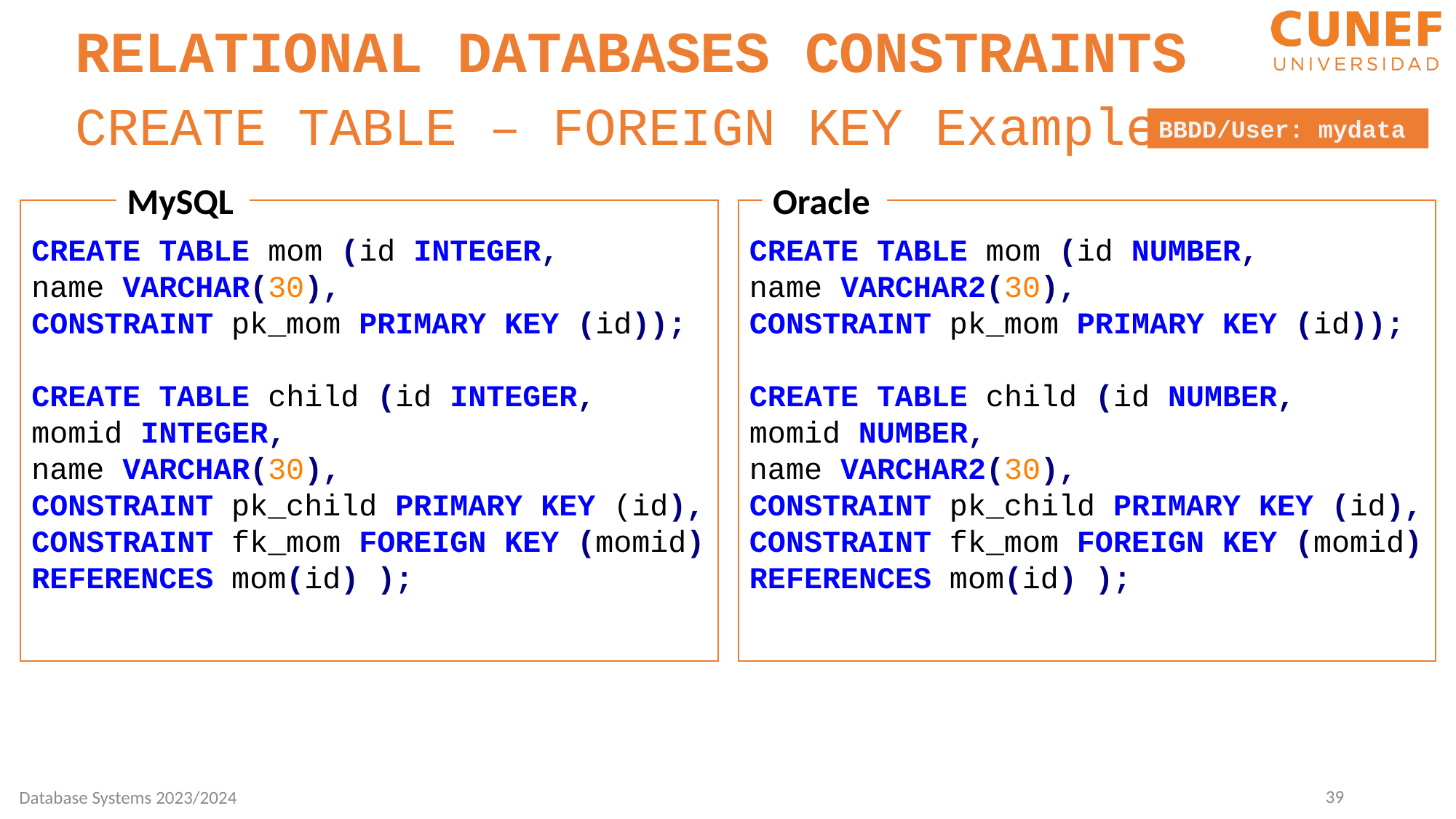

RELATIONAL DATABASES CONSTRAINTS
CREATE TABLE – FOREIGN KEY Example
BBDD/User: mydata
MySQL
Oracle
CREATE TABLE mom (id INTEGER,
name VARCHAR(30),
CONSTRAINT pk_mom PRIMARY KEY (id));

CREATE TABLE child (id INTEGER,
momid INTEGER,
name VARCHAR(30),
CONSTRAINT pk_child PRIMARY KEY (id),
CONSTRAINT fk_mom FOREIGN KEY (momid) REFERENCES mom(id) );
CREATE TABLE mom (id NUMBER,
name VARCHAR2(30),
CONSTRAINT pk_mom PRIMARY KEY (id));

CREATE TABLE child (id NUMBER,
momid NUMBER,
name VARCHAR2(30),
CONSTRAINT pk_child PRIMARY KEY (id),
CONSTRAINT fk_mom FOREIGN KEY (momid) REFERENCES mom(id) );
39
Database Systems 2023/2024